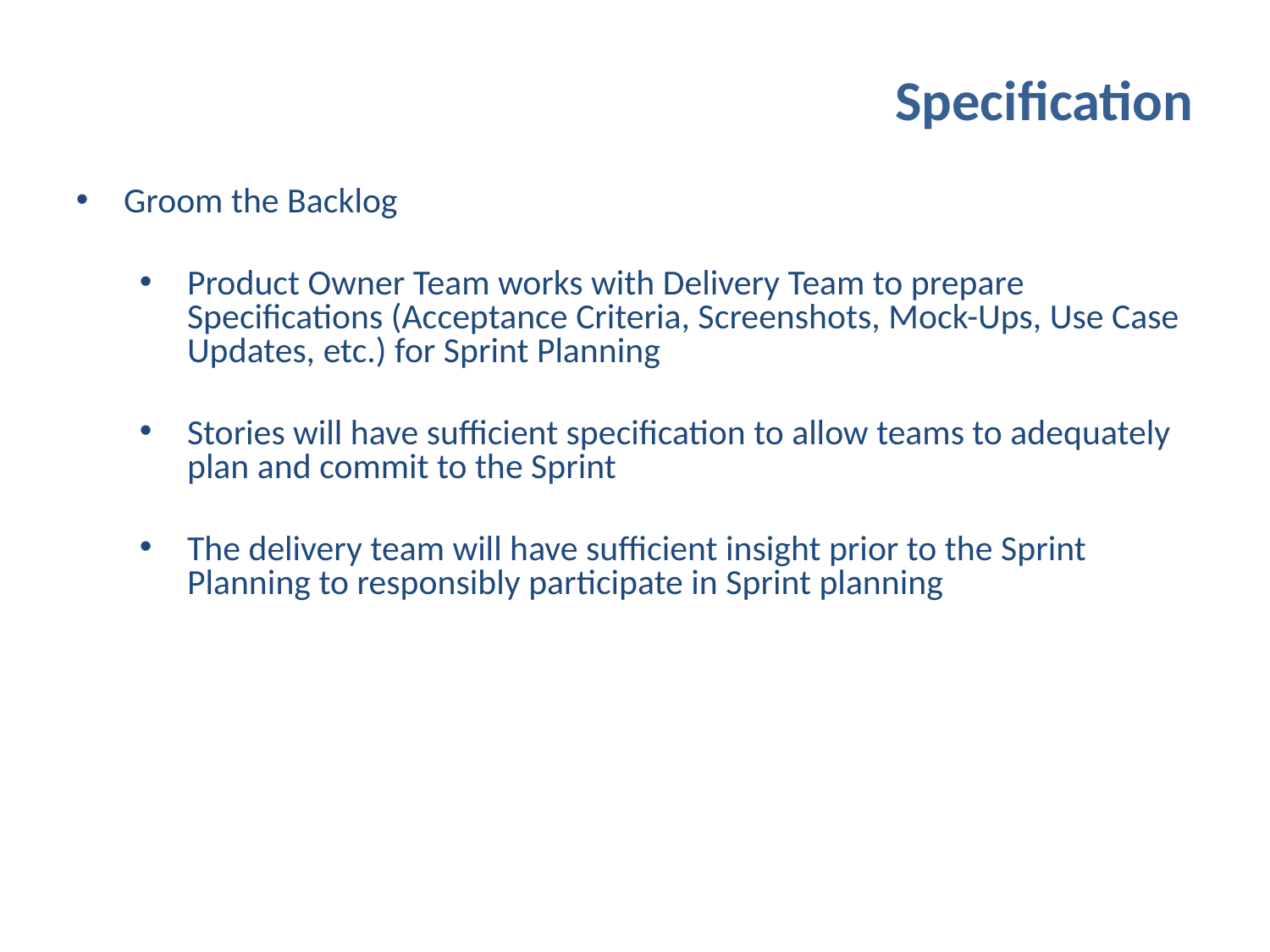

# Specification
Groom the Backlog

Product Owner Team works with Delivery Team to prepare Specifications (Acceptance Criteria, Screenshots, Mock-Ups, Use Case Updates, etc.) for Sprint Planning

Stories will have sufficient specification to allow teams to adequately plan and commit to the Sprint

The delivery team will have sufficient insight prior to the Sprint Planning to responsibly participate in Sprint planning